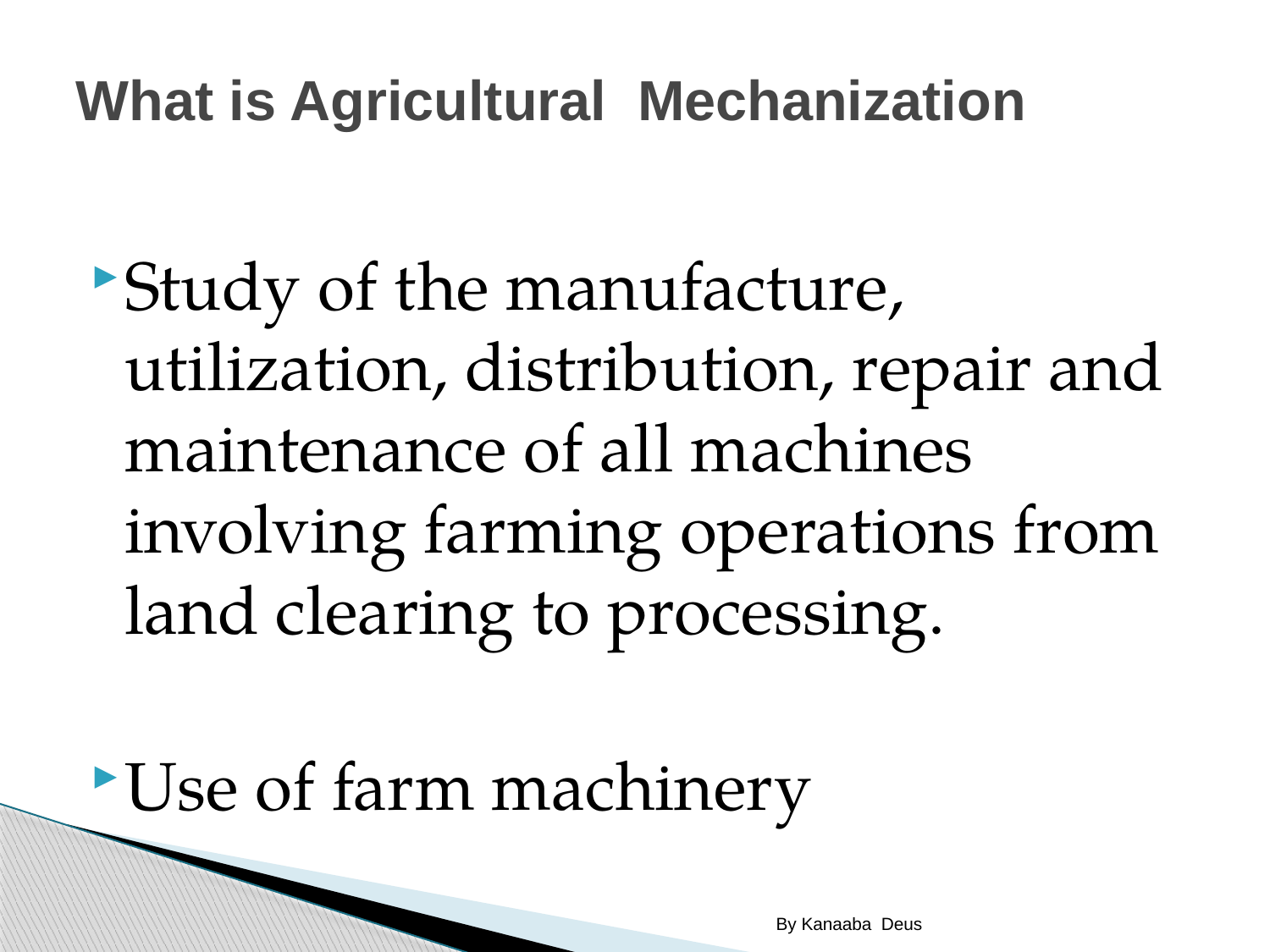

# What is Agricultural  Mechanization

Study of the manufacture, utilization, distribution, repair and maintenance of all machines involving farming operations from land clearing to processing.

Use of farm machinery

By Kanaaba  Deus